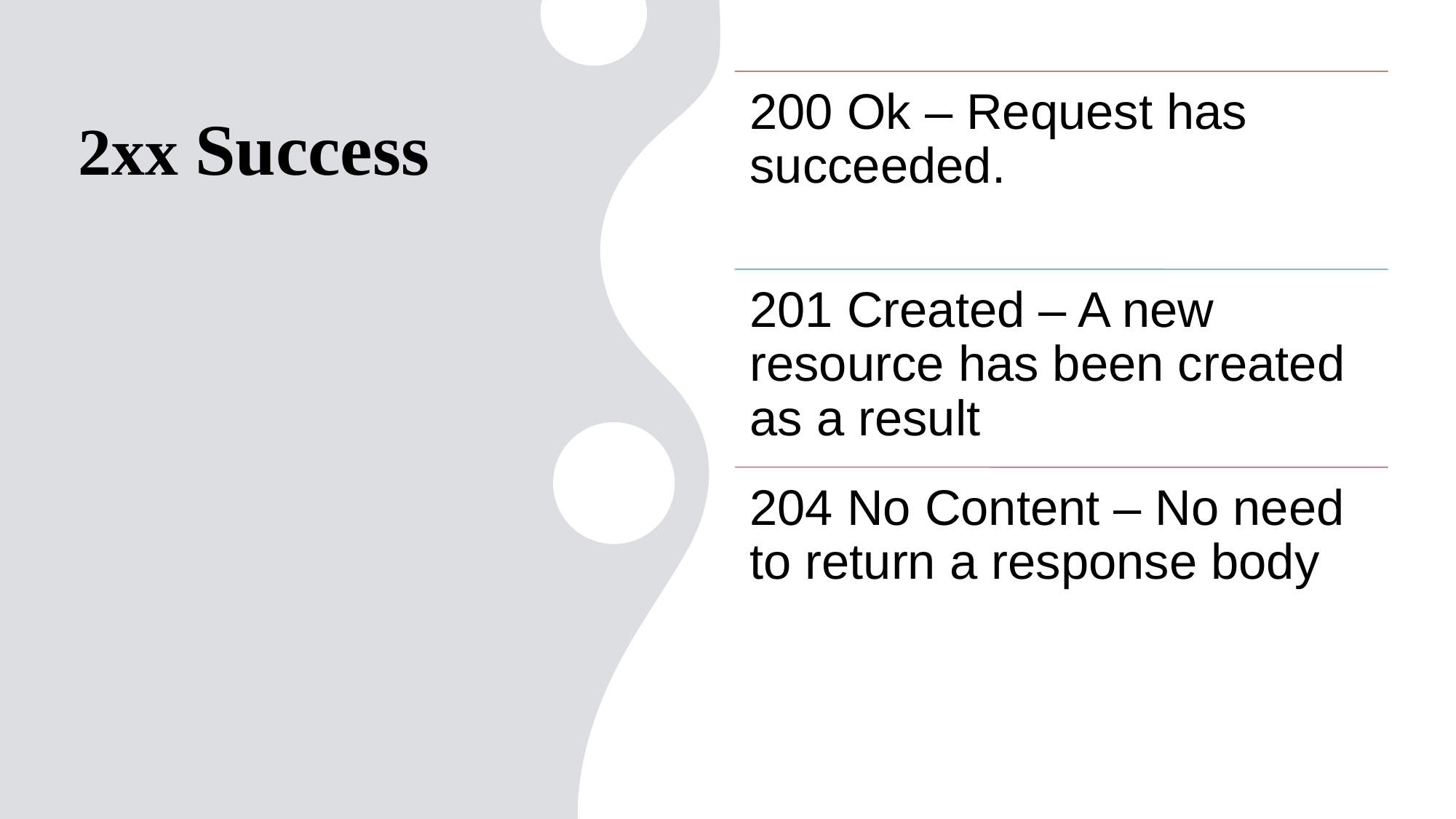

200 Ok – Request has succeeded.
201 Created – A new resource has been created as a result
204 No Content – No need to return a response body
# 2xx Success